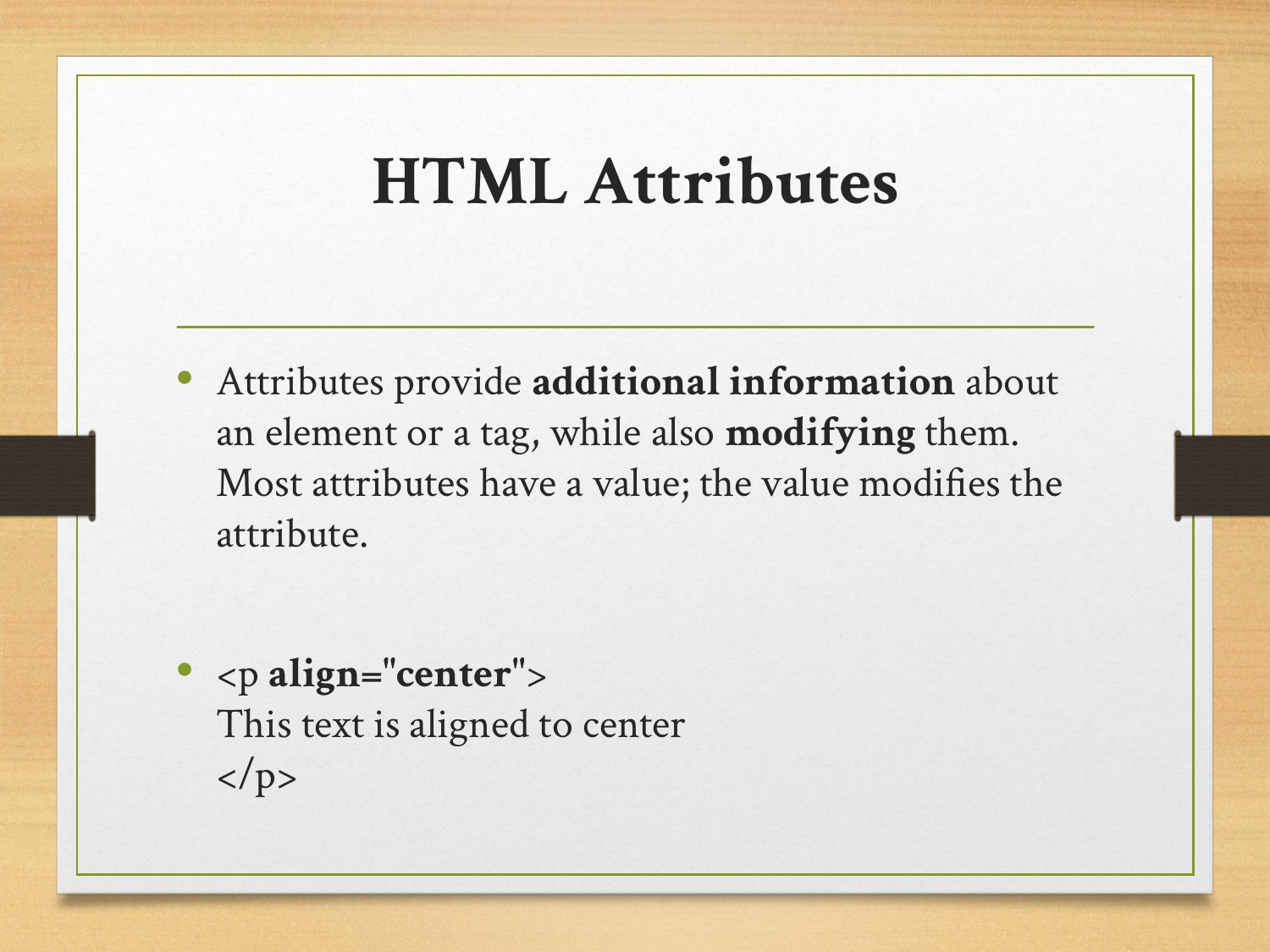

# HTML Attributes
Attributes provide additional information about an element or a tag, while also modifying them. Most attributes have a value; the value modifies the attribute.

<p align="center">
This text is aligned to center
</p>